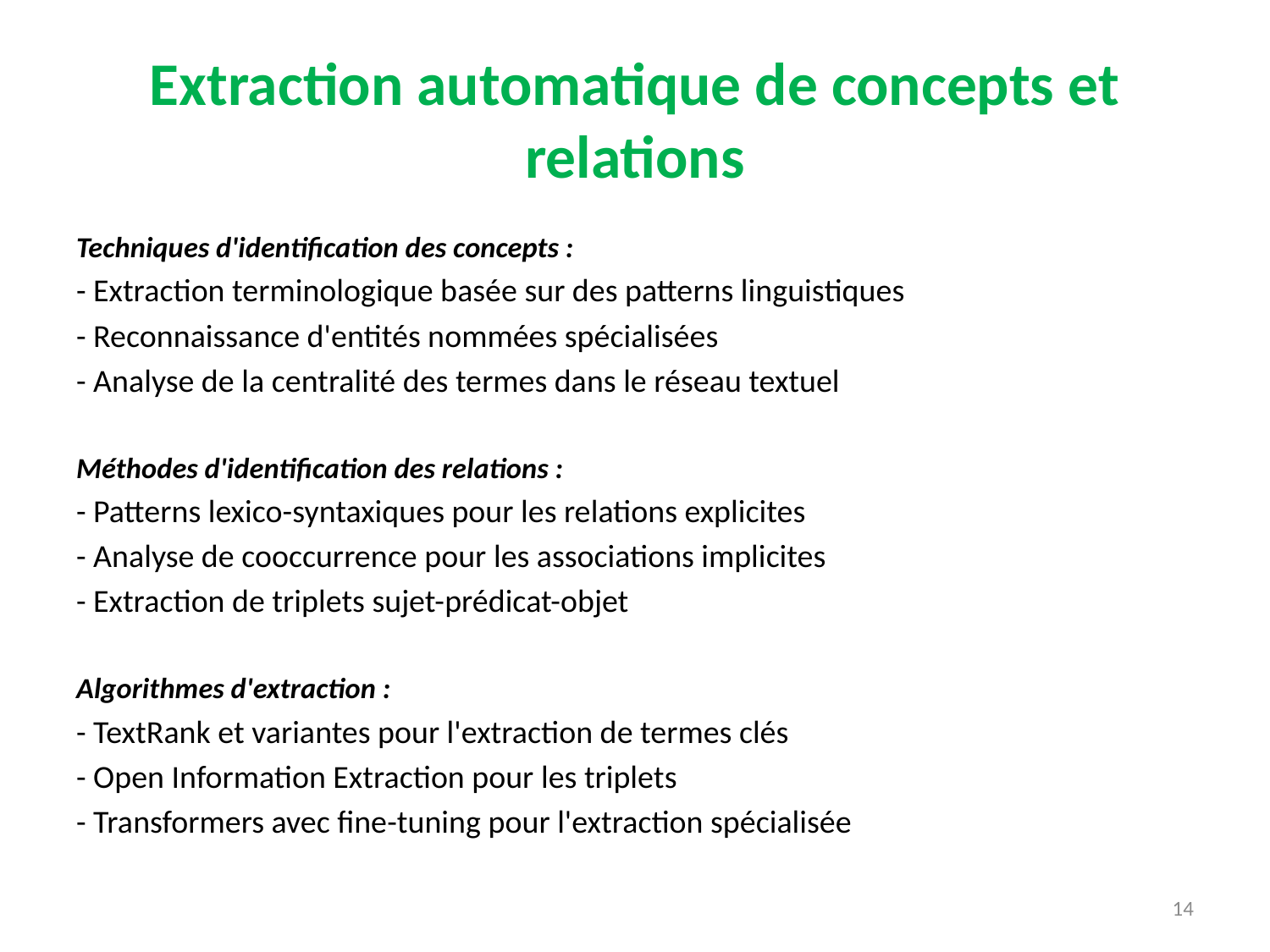

# Extraction automatique de concepts et relations
Techniques d'identification des concepts :
- Extraction terminologique basée sur des patterns linguistiques
- Reconnaissance d'entités nommées spécialisées
- Analyse de la centralité des termes dans le réseau textuel

Méthodes d'identification des relations :
- Patterns lexico-syntaxiques pour les relations explicites
- Analyse de cooccurrence pour les associations implicites
- Extraction de triplets sujet-prédicat-objet

Algorithmes d'extraction :
- TextRank et variantes pour l'extraction de termes clés
- Open Information Extraction pour les triplets
- Transformers avec fine-tuning pour l'extraction spécialisée
14